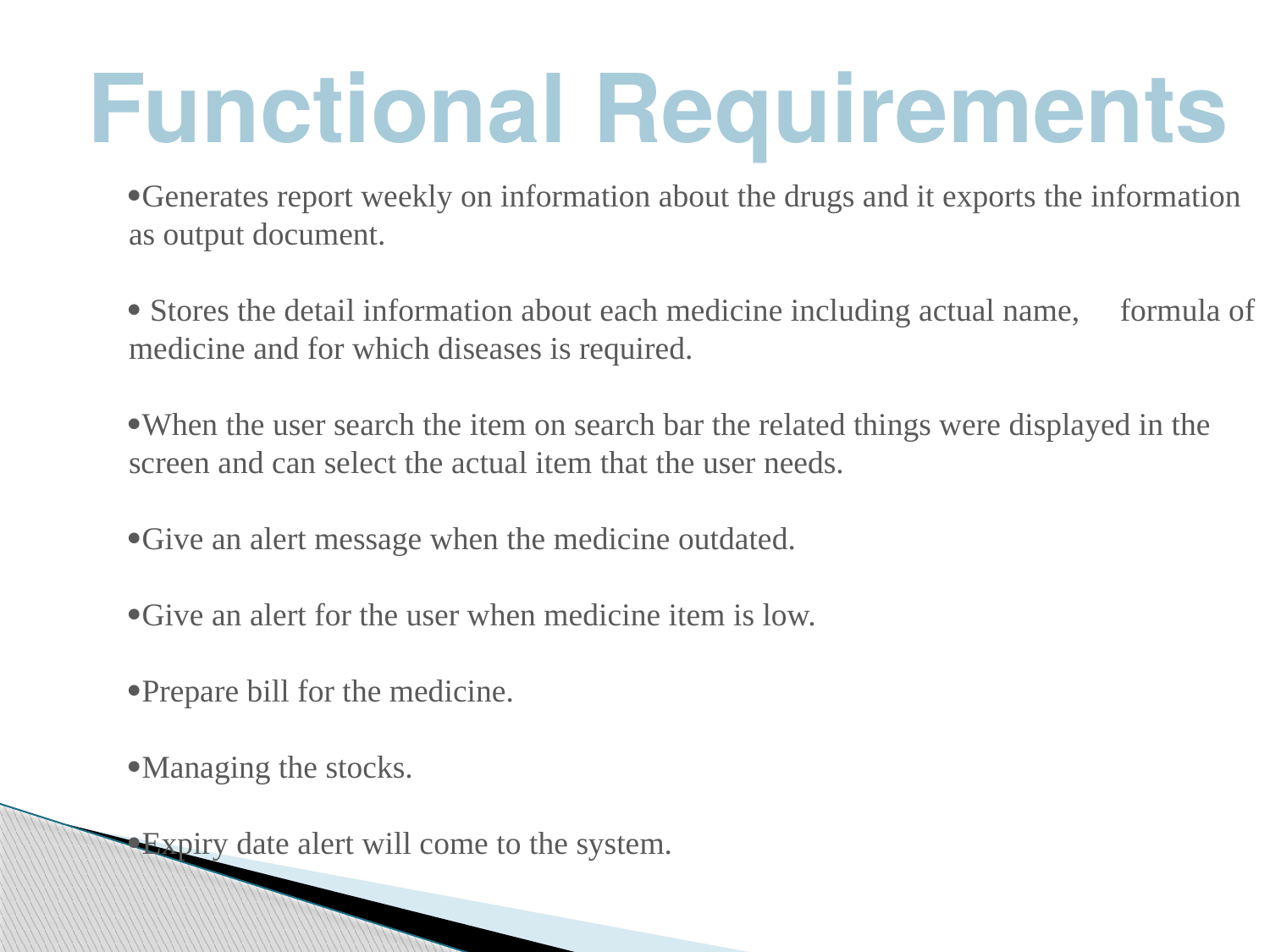

Functional Requirements
•Generates report weekly on information about the drugs and it exports the information as output document.

• Stores the detail information about each medicine including actual name,     formula of medicine and for which diseases is required.

•When the user search the item on search bar the related things were displayed in the   screen and can select the actual item that the user needs.

•Give an alert message when the medicine outdated.

•Give an alert for the user when medicine item is low.

•Prepare bill for the medicine.

•Managing the stocks.

•Expiry date alert will come to the system.